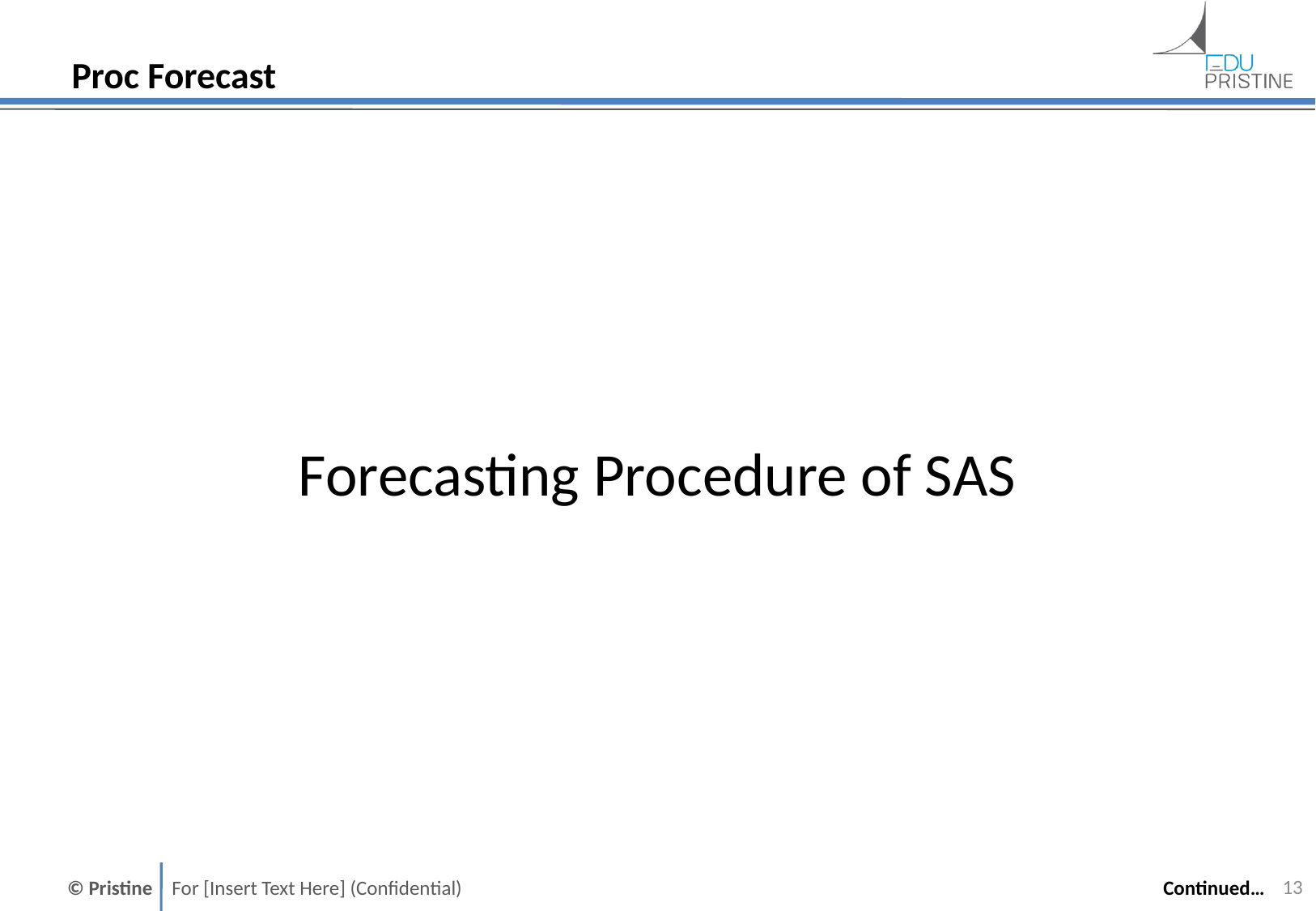

# Proc Forecast

Forecasting Procedure of SAS
13
Continued…